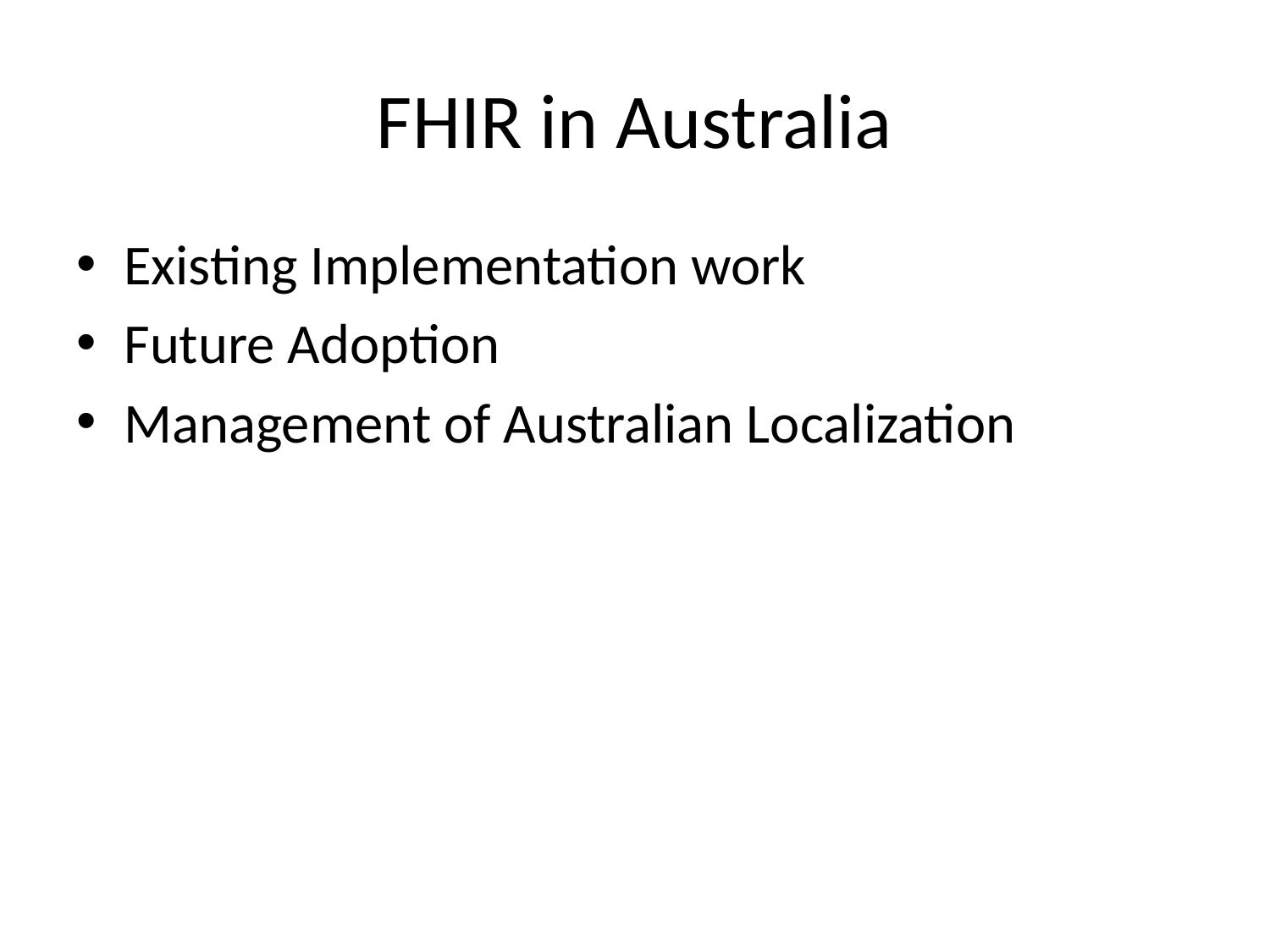

# FHIR in Australia
Existing Implementation work
Future Adoption
Management of Australian Localization